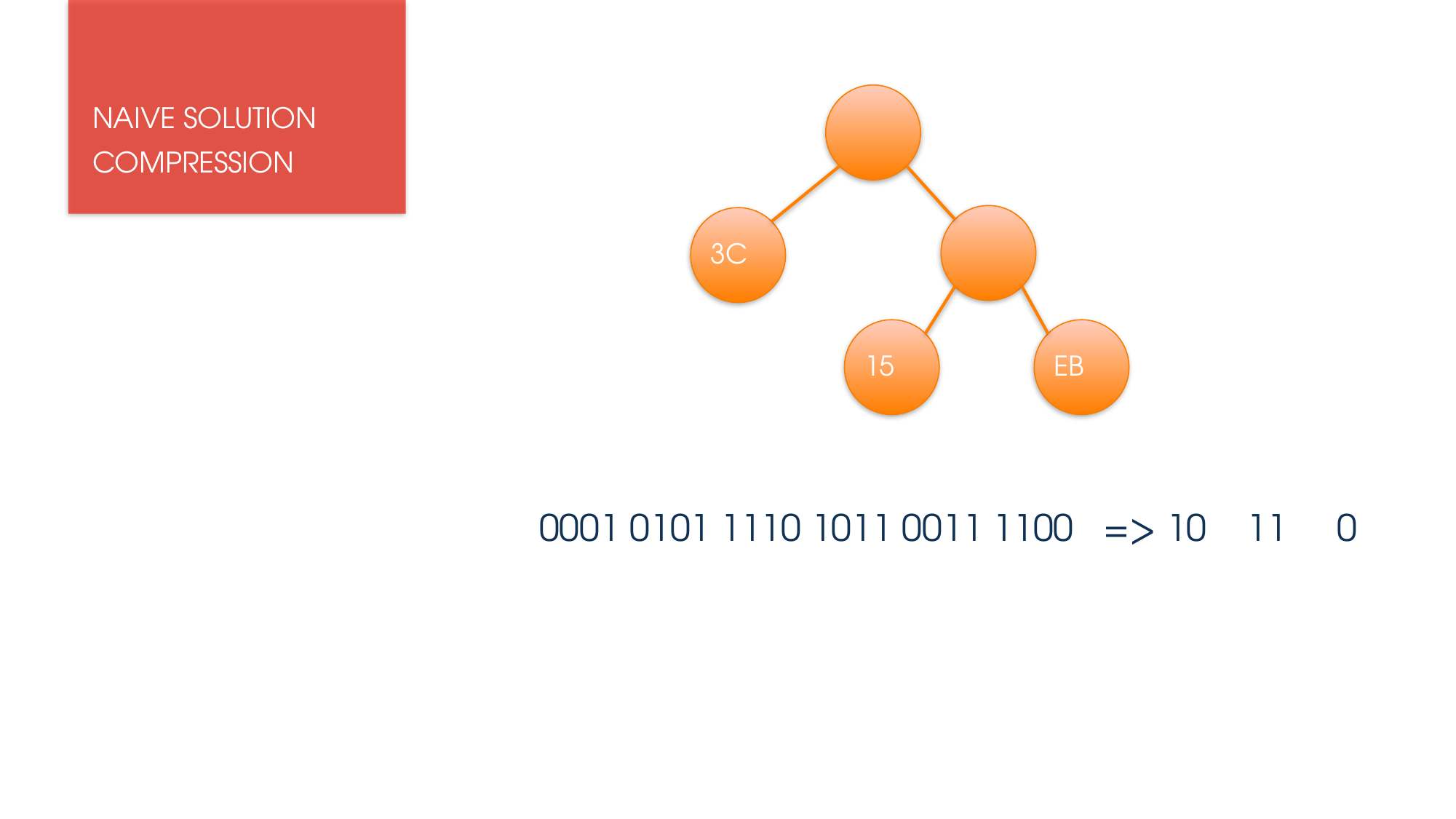

NAIVE SOLUTION
COMPRESSION

3C

EB

15
0001 0101 1110 1011 0011 1100   => 10    11     0